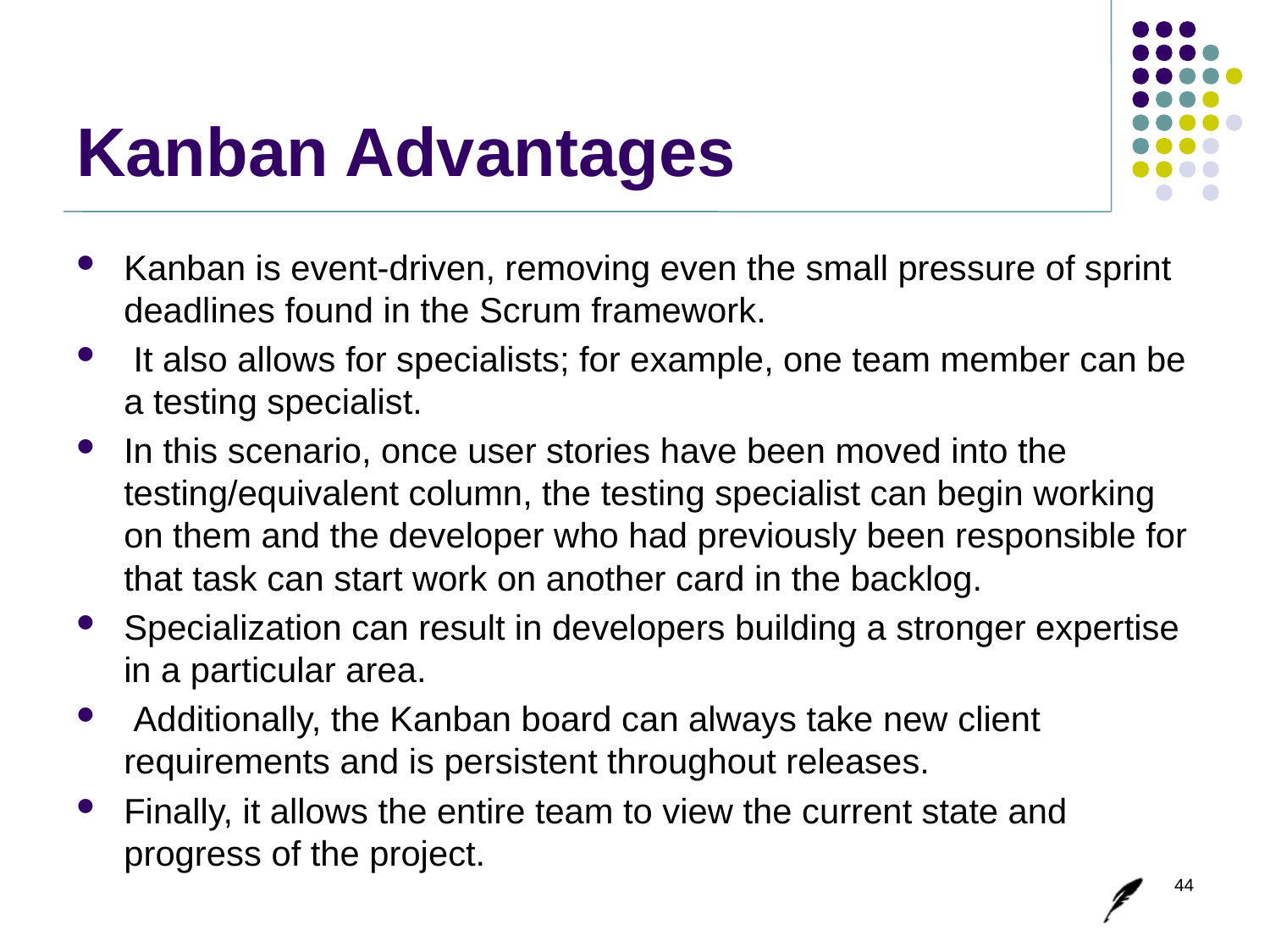

# Kanban Advantages
Kanban is event-driven, removing even the small pressure of sprint deadlines found in the Scrum framework.
 It also allows for specialists; for example, one team member can be a testing specialist.
In this scenario, once user stories have been moved into the testing/equivalent column, the testing specialist can begin working on them and the developer who had previously been responsible for that task can start work on another card in the backlog.
Specialization can result in developers building a stronger expertise in a particular area.
 Additionally, the Kanban board can always take new client requirements and is persistent throughout releases.
Finally, it allows the entire team to view the current state and progress of the project.
44